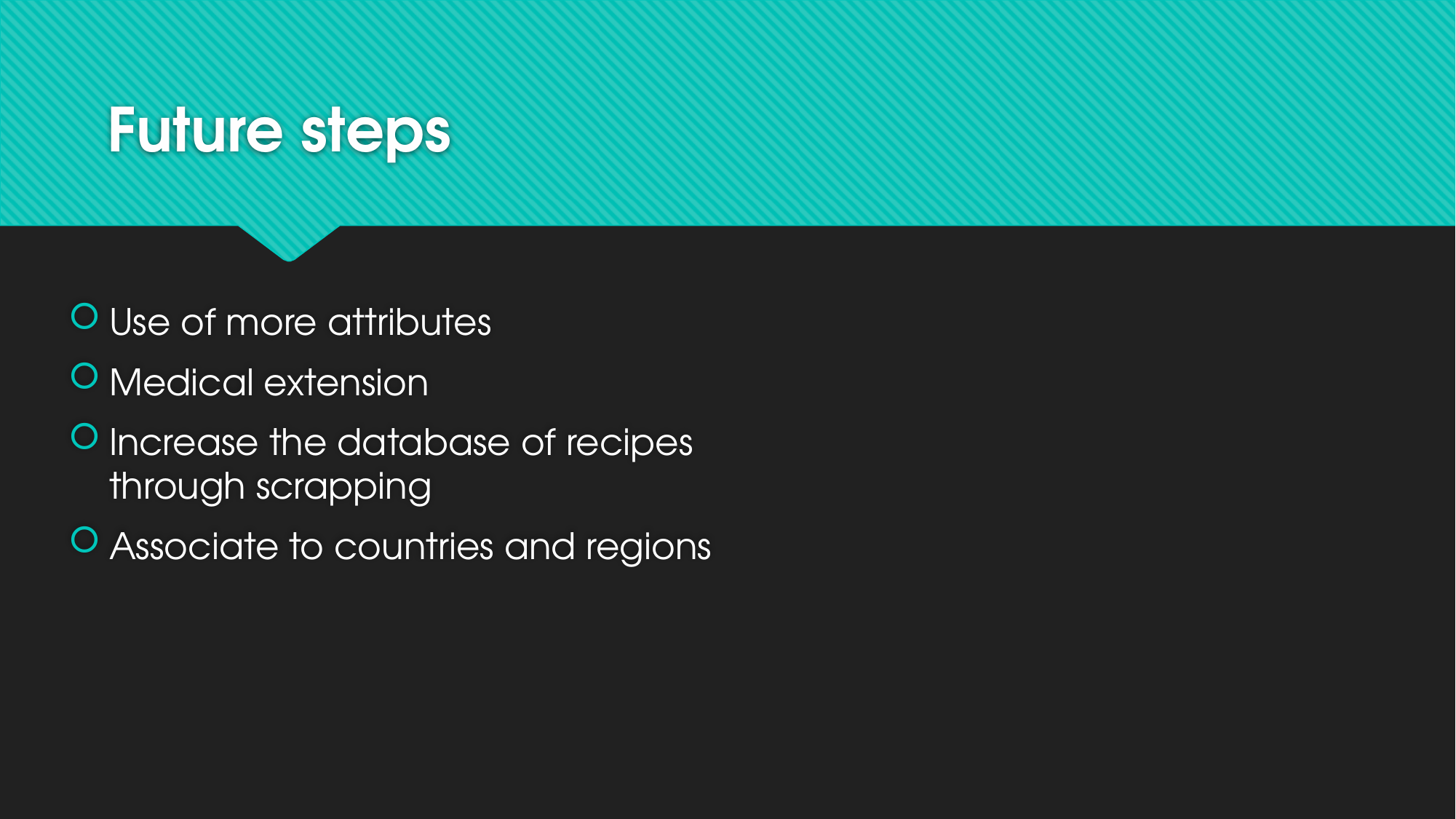

# Future steps
Use of more attributes
Medical extension
Increase the database of recipes through scrapping
Associate to countries and regions